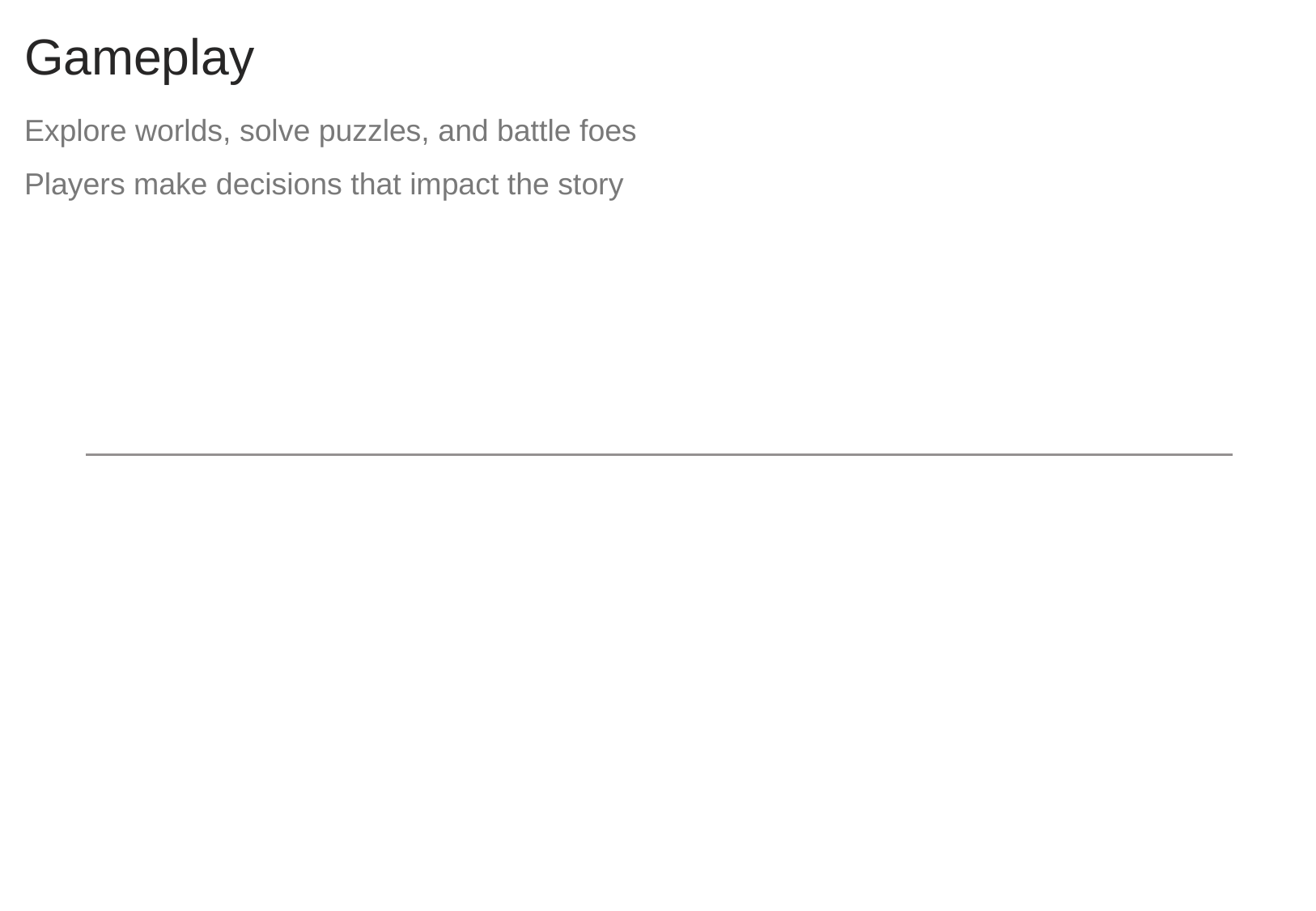

# Gameplay
Explore worlds, solve puzzles, and battle foes
Players make decisions that impact the story